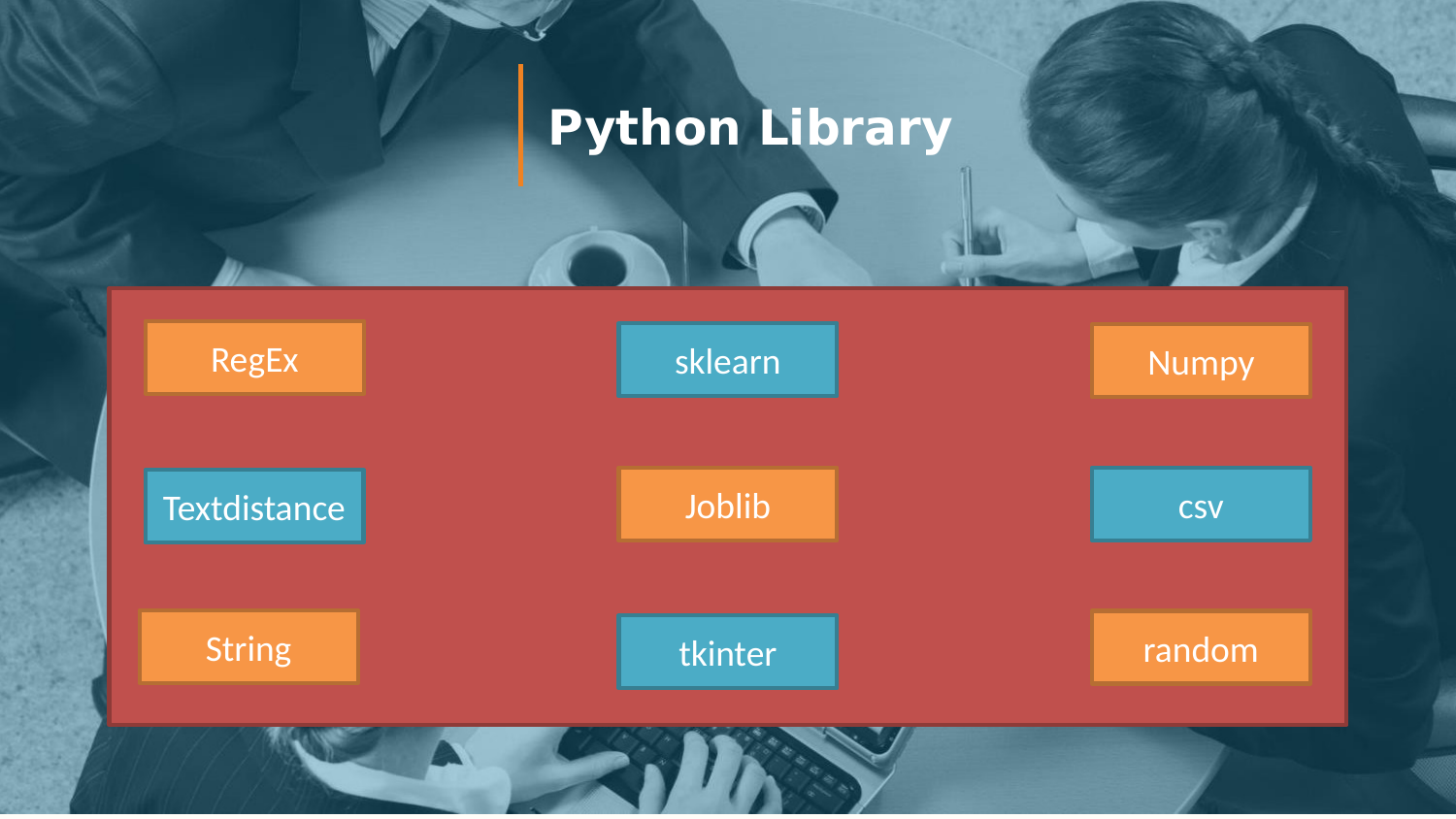

Python Library

RegEx
sklearn
Numpy
Joblib
csv
Textdistance
String
random
tkinter